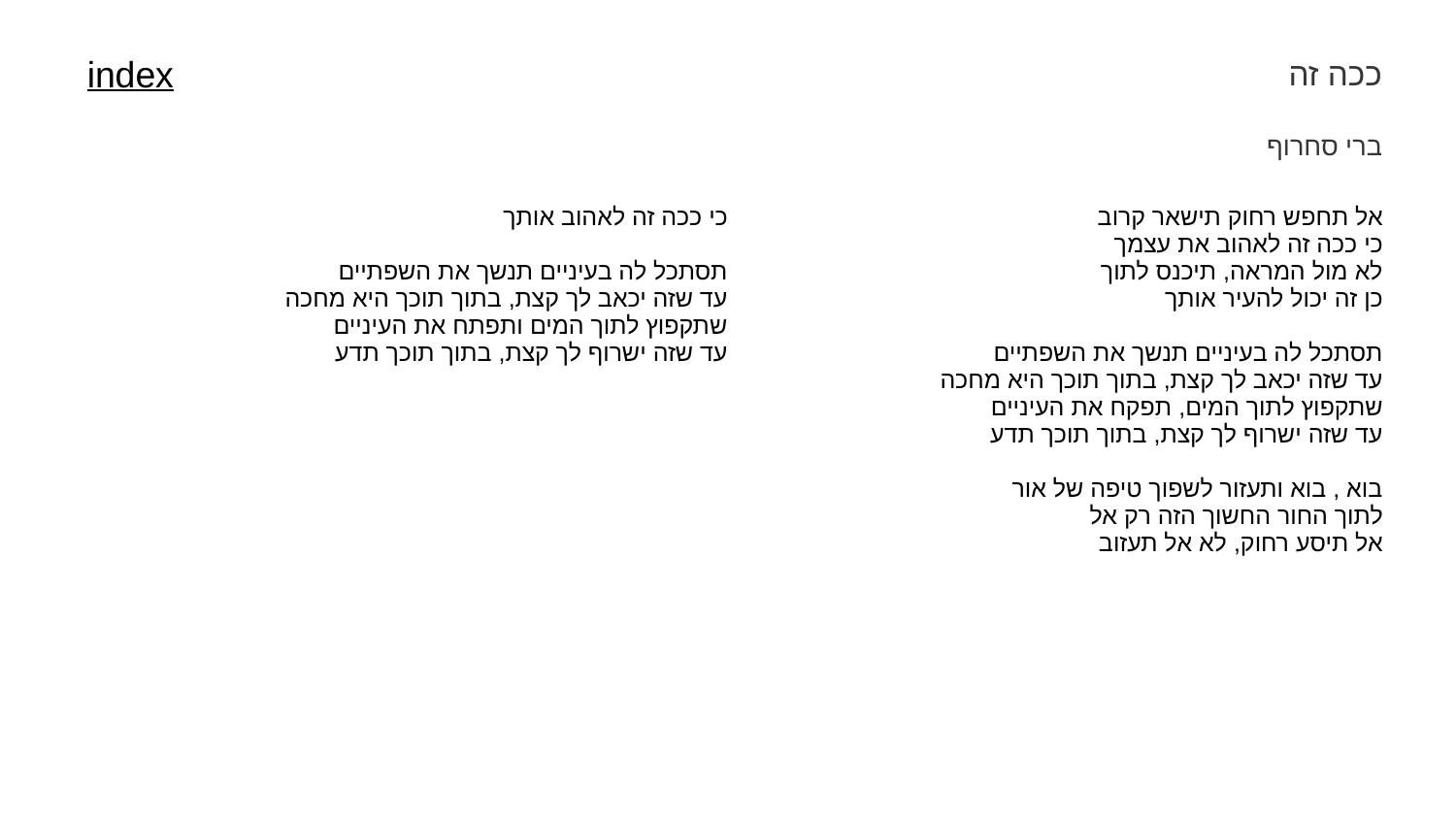

ככה זה
index
ברי סחרוף
| כי ככה זה לאהוב אותך תסתכל לה בעיניים תנשך את השפתיים עד שזה יכאב לך קצת, בתוך תוכך היא מחכה שתקפוץ לתוך המים ותפתח את העיניים עד שזה ישרוף לך קצת, בתוך תוכך תדע | אל תחפש רחוק תישאר קרוב כי ככה זה לאהוב את עצמך לא מול המראה, תיכנס לתוך כן זה יכול להעיר אותך תסתכל לה בעיניים תנשך את השפתיים עד שזה יכאב לך קצת, בתוך תוכך היא מחכה שתקפוץ לתוך המים, תפקח את העיניים עד שזה ישרוף לך קצת, בתוך תוכך תדע בוא , בוא ותעזור לשפוך טיפה של אור לתוך החור החשוך הזה רק אל אל תיסע רחוק, לא אל תעזוב |
| --- | --- |